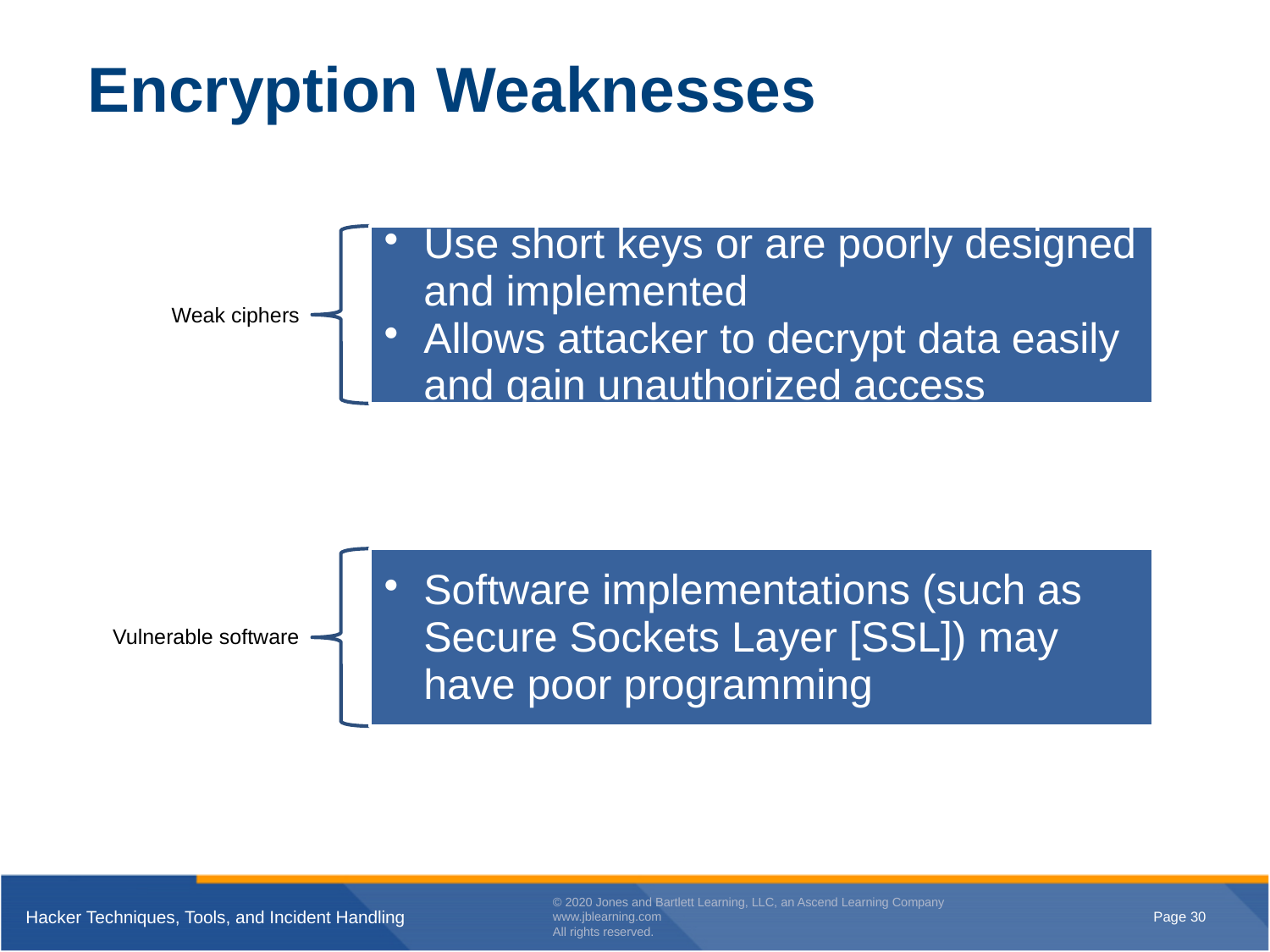

# Encryption Weaknesses
Weak ciphers
Use short keys or are poorly designed and implemented
Vulnerable software
Software implementations (such as Secure Sockets Layer [SSL]) may have poor programming
Allows attacker to decrypt data easily and gain unauthorized access